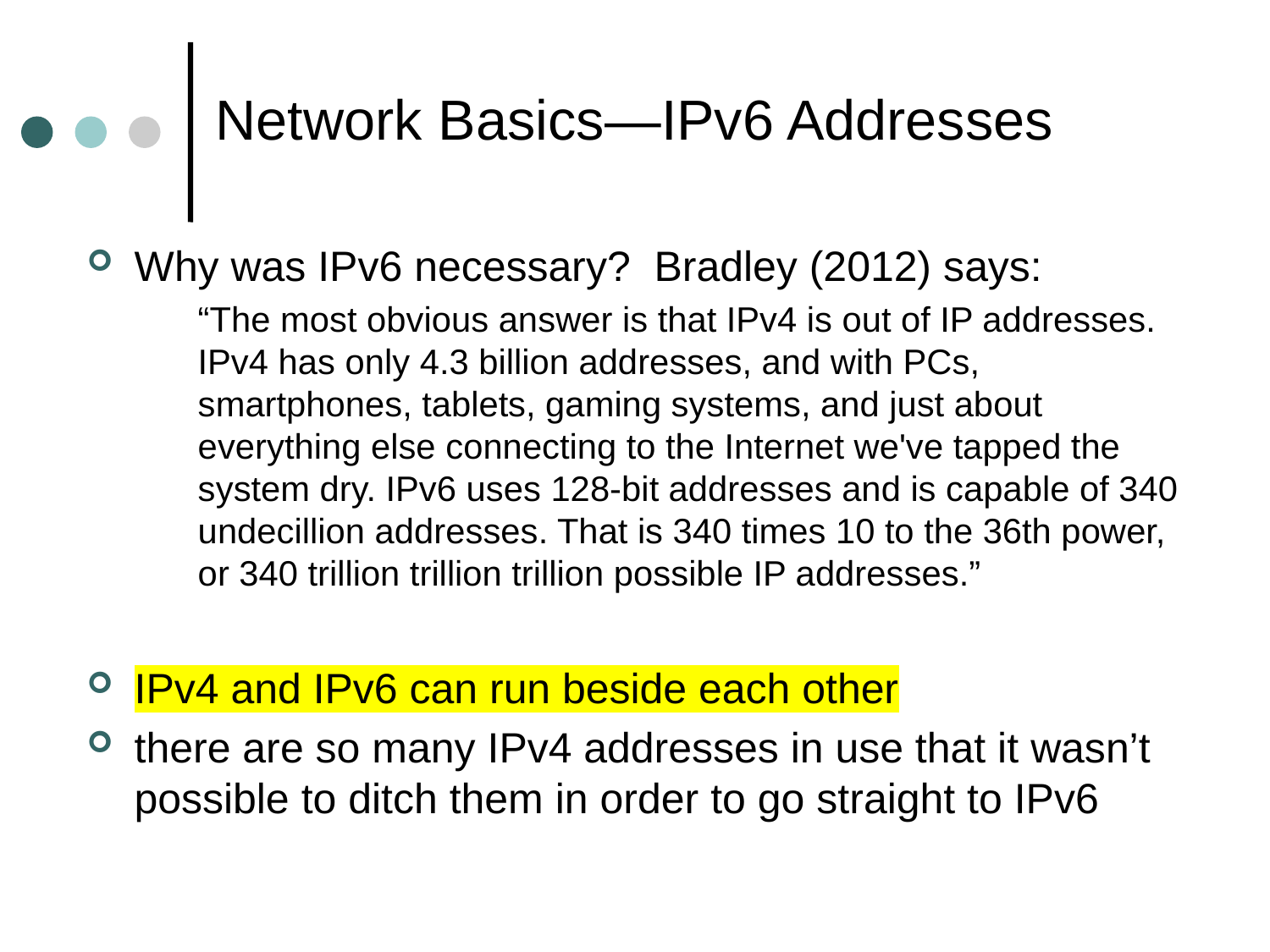

# Network Basics—IPv6 Addresses

Why was IPv6 necessary?  Bradley (2012) says:
“The most obvious answer is that IPv4 is out of IP addresses. IPv4 has only 4.3 billion addresses, and with PCs, smartphones, tablets, gaming systems, and just about everything else connecting to the Internet we've tapped the system dry. IPv6 uses 128-bit addresses and is capable of 340 undecillion addresses. That is 340 times 10 to the 36th power, or 340 trillion trillion trillion possible IP addresses.”

IPv4 and IPv6 can run beside each other
there are so many IPv4 addresses in use that it wasn’t possible to ditch them in order to go straight to IPv6